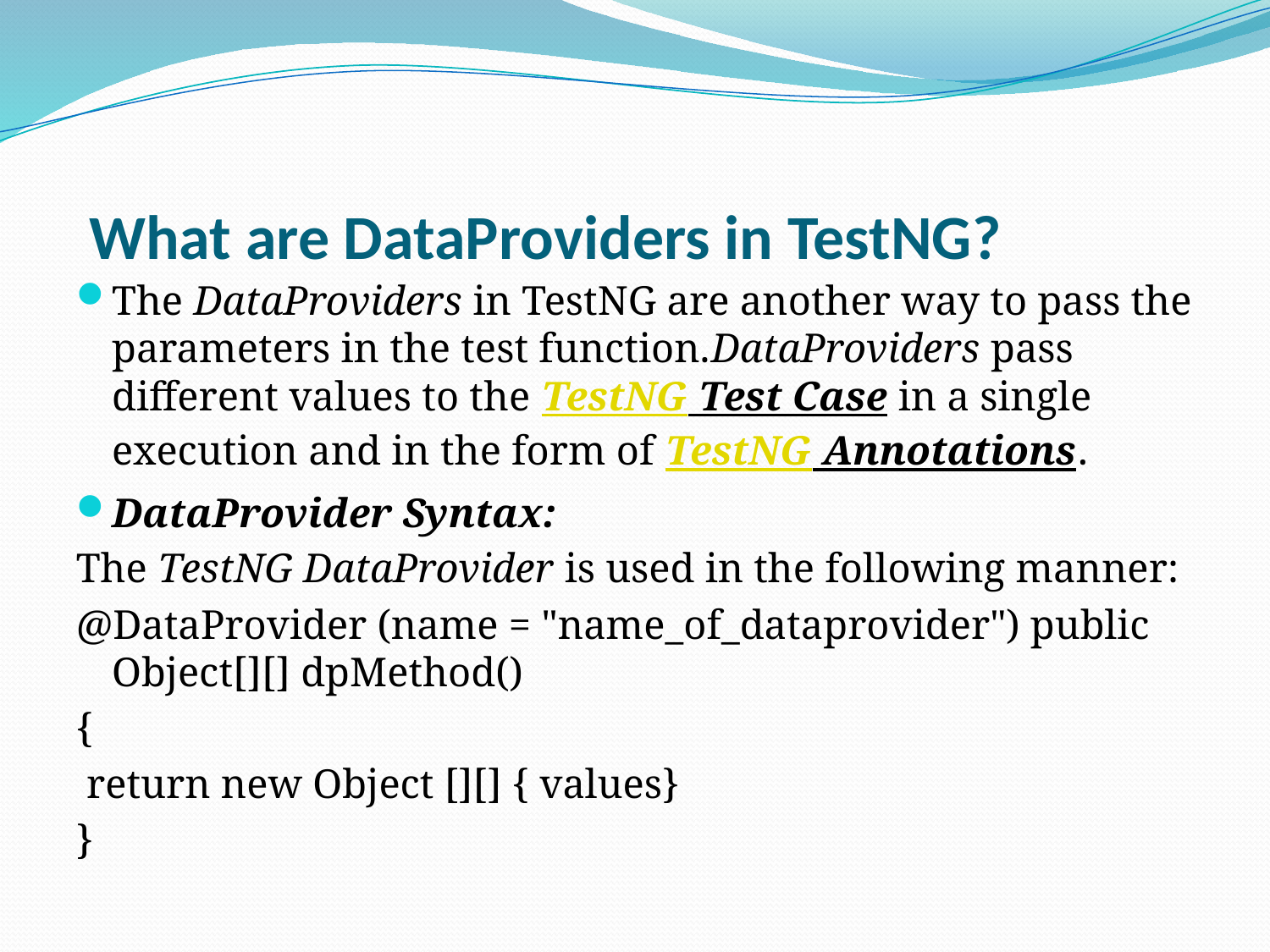

# What are DataProviders in TestNG?
The DataProviders in TestNG are another way to pass the parameters in the test function.DataProviders pass different values to the TestNG Test Case in a single execution and in the form of TestNG Annotations.
DataProvider Syntax:
The TestNG DataProvider is used in the following manner:
@DataProvider (name = "name_of_dataprovider") public Object[][] dpMethod()
{
 return new Object [][] { values}
}